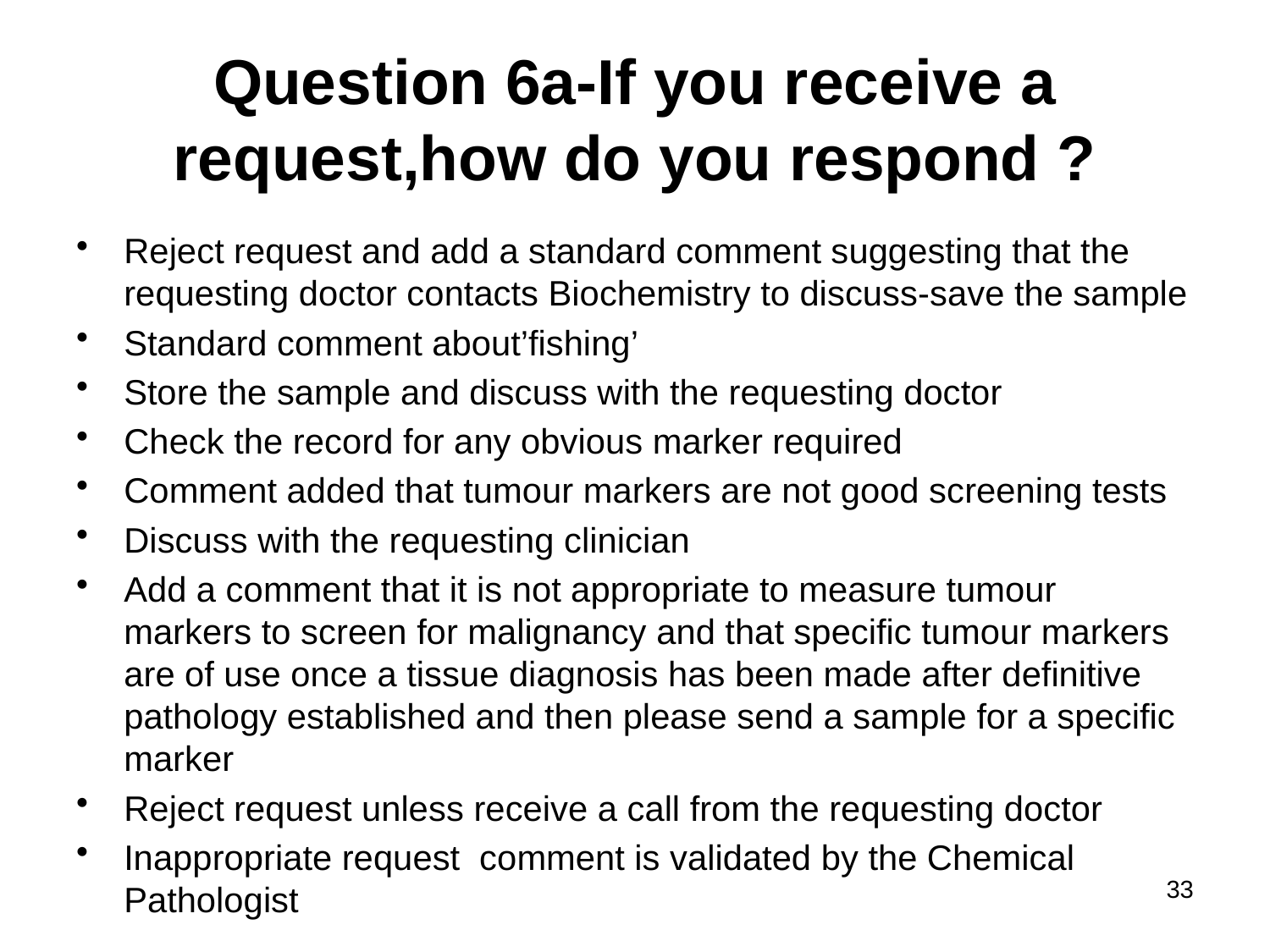

# Question 6a-If you receive a request,how do you respond ?
Reject request and add a standard comment suggesting that the requesting doctor contacts Biochemistry to discuss-save the sample
Standard comment about’fishing’
Store the sample and discuss with the requesting doctor
Check the record for any obvious marker required
Comment added that tumour markers are not good screening tests
Discuss with the requesting clinician
Add a comment that it is not appropriate to measure tumour markers to screen for malignancy and that specific tumour markers are of use once a tissue diagnosis has been made after definitive pathology established and then please send a sample for a specific marker
Reject request unless receive a call from the requesting doctor
Inappropriate request  comment is validated by the Chemical Pathologist
33